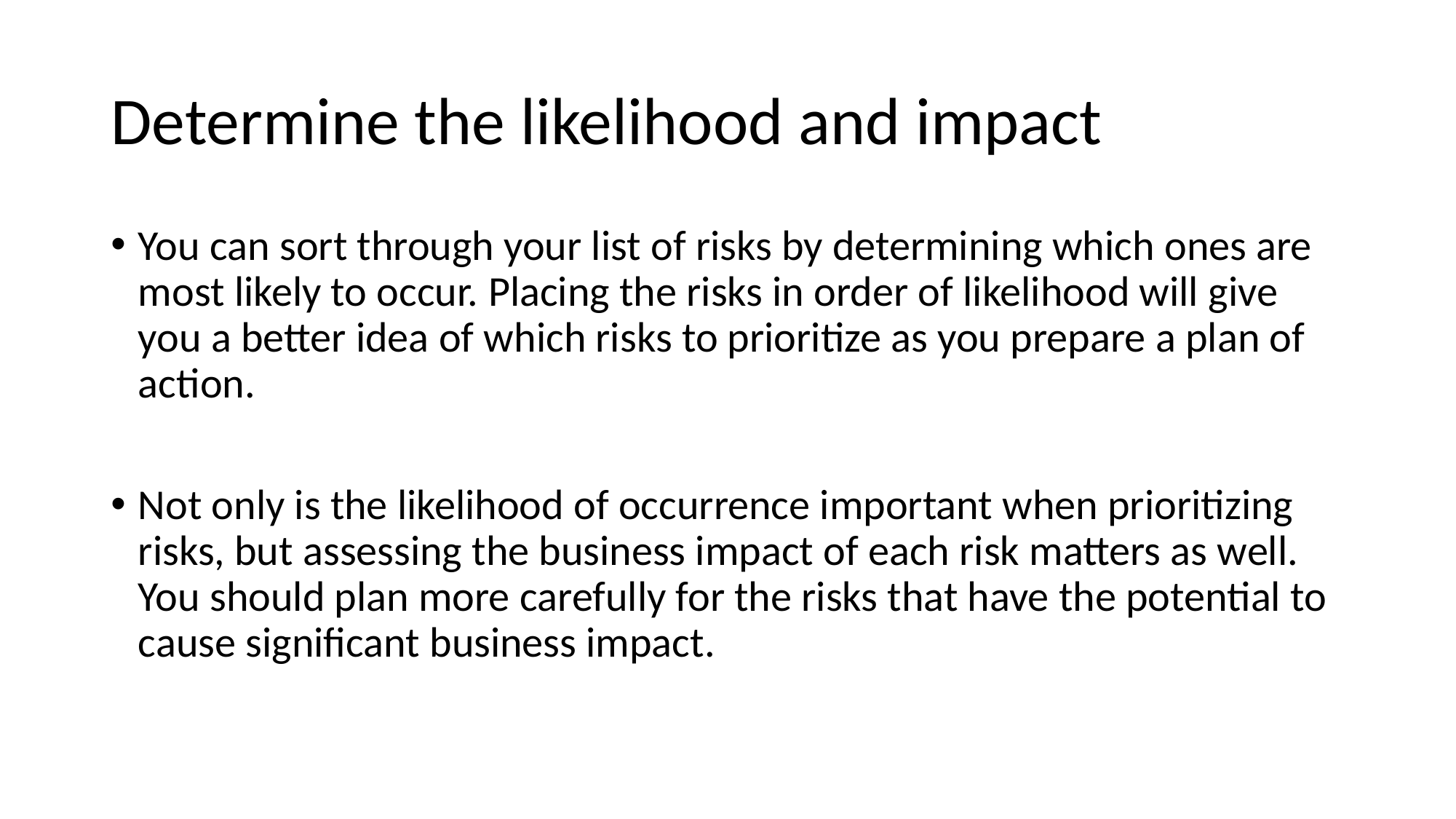

# Determine the likelihood and impact
You can sort through your list of risks by determining which ones are most likely to occur. Placing the risks in order of likelihood will give you a better idea of which risks to prioritize as you prepare a plan of action.

Not only is the likelihood of occurrence important when prioritizing risks, but assessing the business impact of each risk matters as well. You should plan more carefully for the risks that have the potential to cause significant business impact.